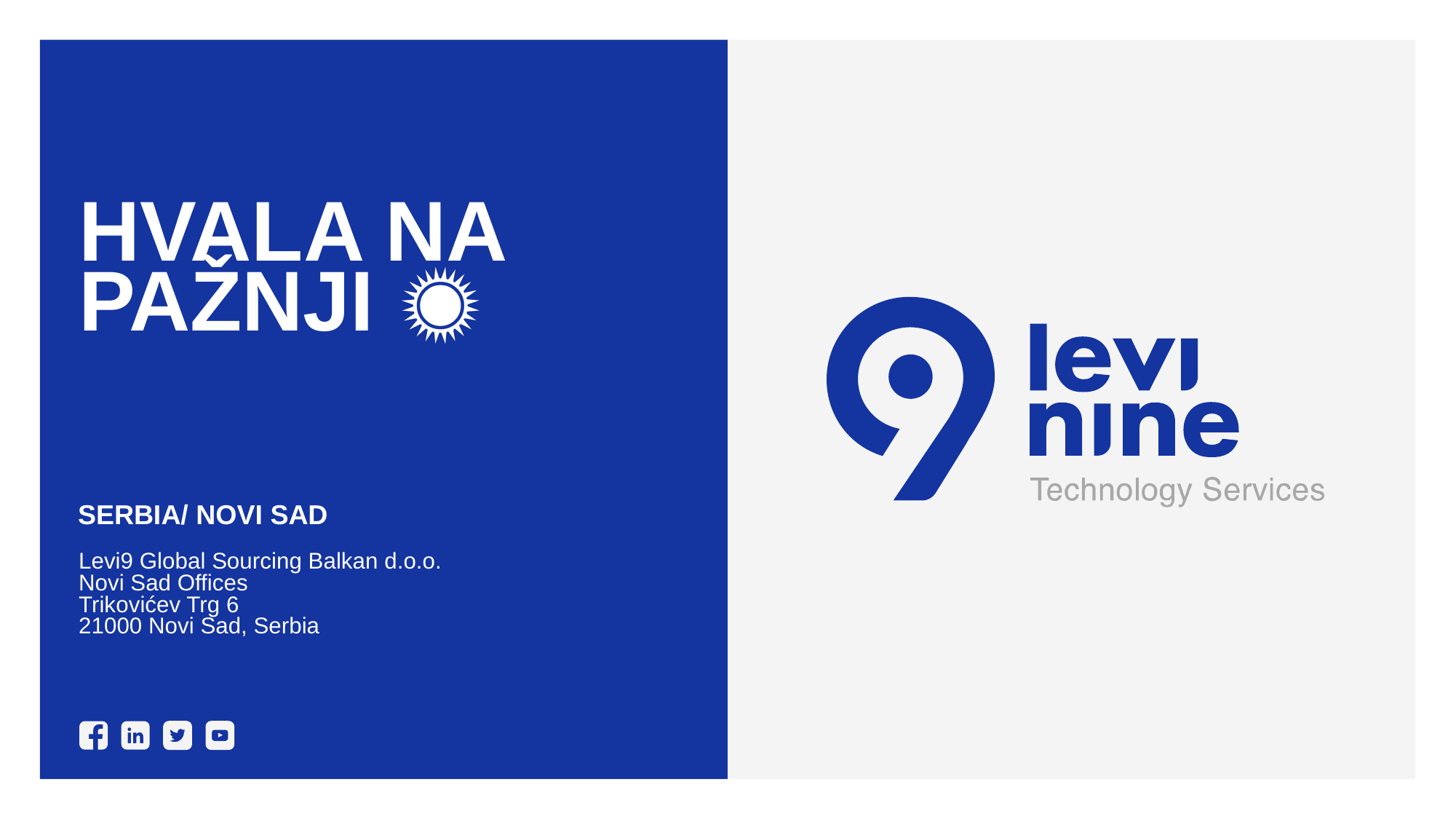

# Hvala na pažnji ☀️

serbia/ novi sad
Levi9 Global Sourcing Balkan d.o.o.
Novi Sad Offices
Trikovićev Trg 6
21000 Novi Sad, Serbia